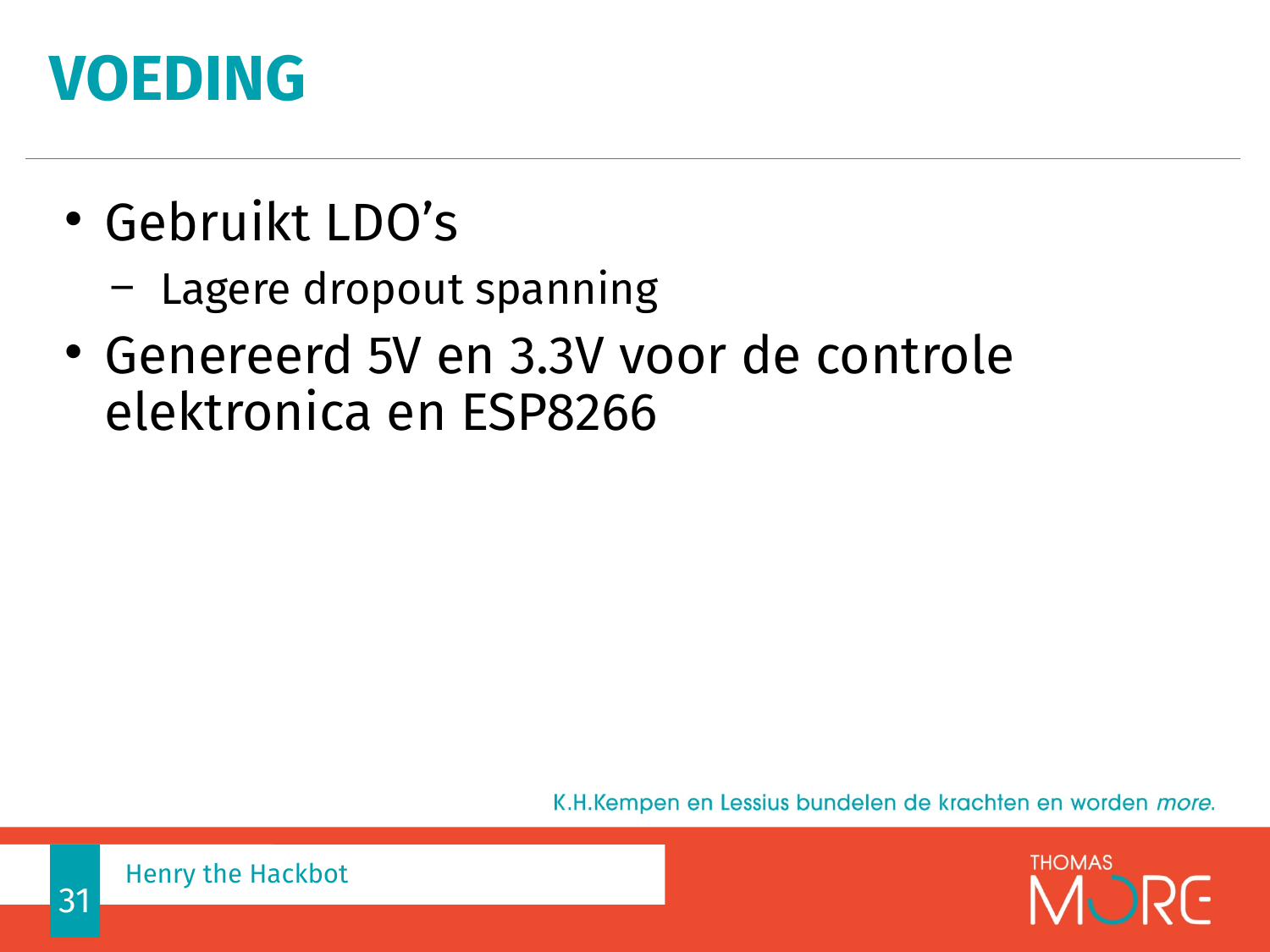

# Voeding
Gebruikt LDO’s
Lagere dropout spanning
Genereerd 5V en 3.3V voor de controle elektronica en ESP8266
31
Henry the Hackbot